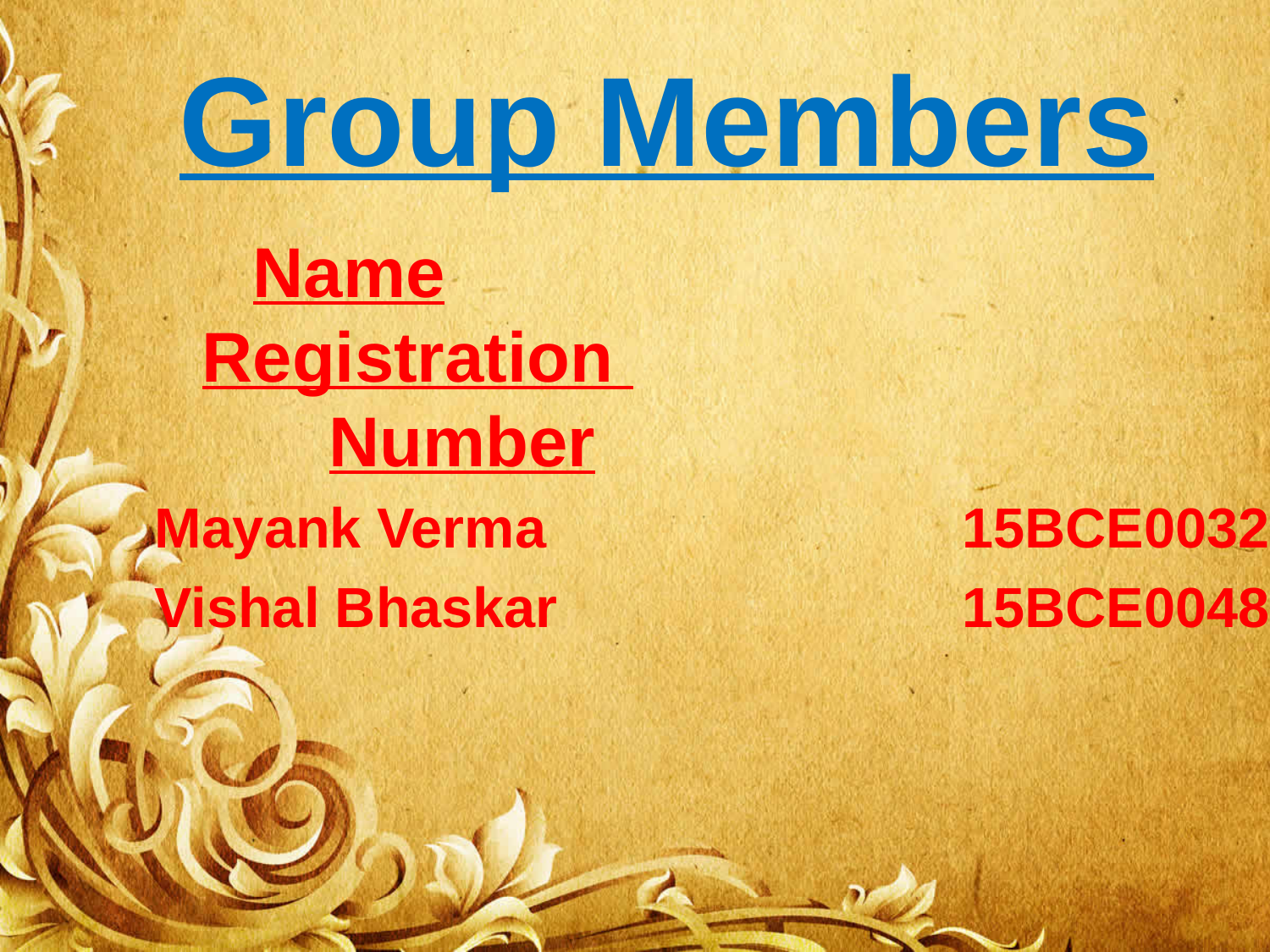

# Group Members
     Name                               Registration 						Number
Mayank Verma			        15BCE0032
Vishal Bhaskar			        15BCE0048